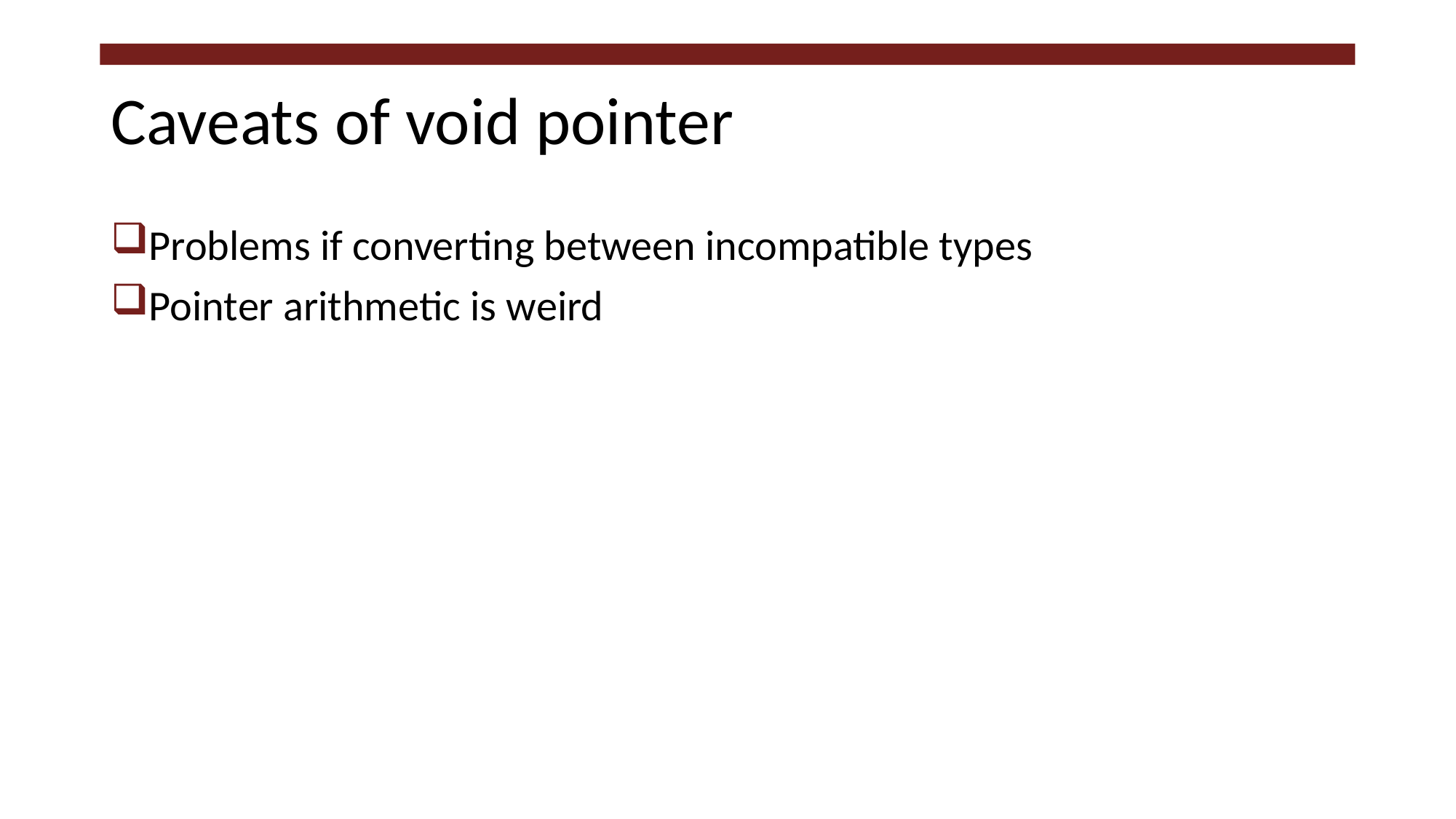

# Caveats of void pointer
Problems if converting between incompatible types
Pointer arithmetic is weird